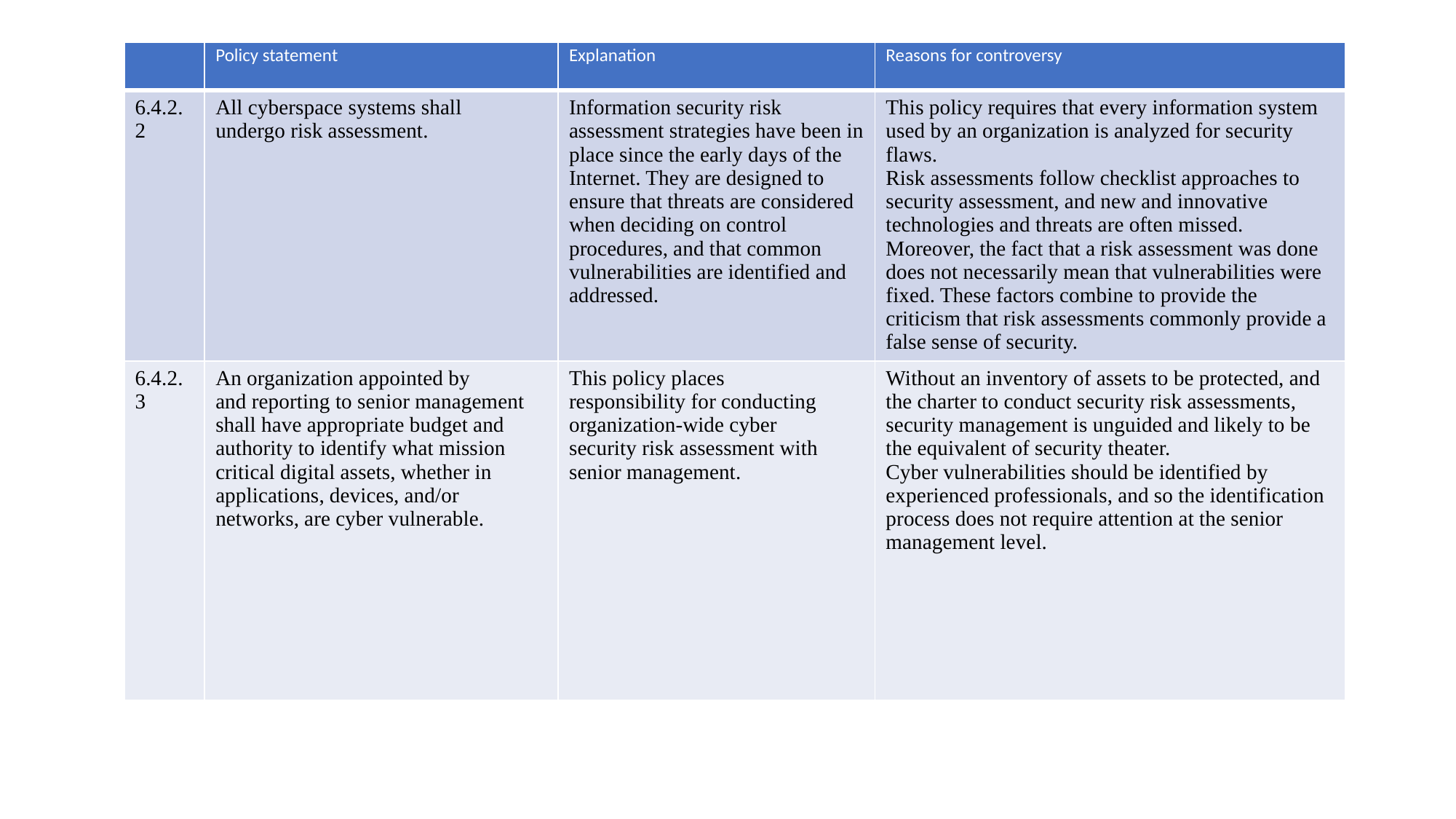

|  | Policy statement | Explanation | Reasons for controversy |
| --- | --- | --- | --- |
| 6.4.2.2 | All cyberspace systems shall undergo risk assessment. | Information security risk assessment strategies have been in place since the early days of the Internet. They are designed to ensure that threats are considered when deciding on control procedures, and that common vulnerabilities are identified and addressed. | This policy requires that every information system used by an organization is analyzed for security flaws. Risk assessments follow checklist approaches to security assessment, and new and innovative technologies and threats are often missed. Moreover, the fact that a risk assessment was done does not necessarily mean that vulnerabilities were fixed. These factors combine to provide the criticism that risk assessments commonly provide a false sense of security. |
| 6.4.2.3 | An organization appointed by and reporting to senior management shall have appropriate budget and authority to identify what mission critical digital assets, whether in applications, devices, and/or networks, are cyber vulnerable. | This policy places responsibility for conducting organization-wide cyber security risk assessment with senior management. | Without an inventory of assets to be protected, and the charter to conduct security risk assessments, security management is unguided and likely to be the equivalent of security theater. Cyber vulnerabilities should be identified by experienced professionals, and so the identification process does not require attention at the senior management level. |